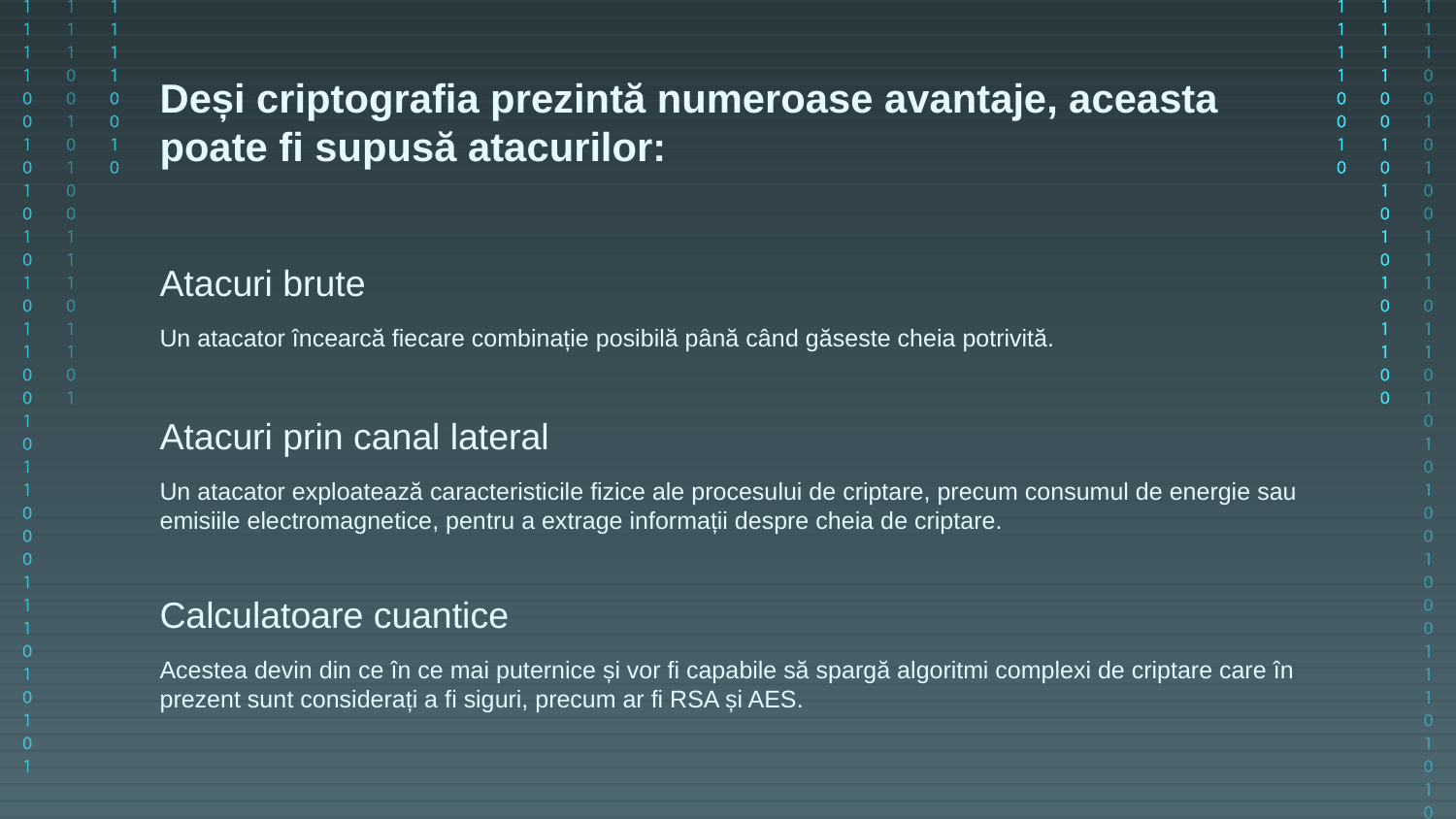

Deși criptografia prezintă numeroase avantaje, aceasta poate fi supusă atacurilor:
# Atacuri brute
Un atacator încearcă fiecare combinație posibilă până când găseste cheia potrivită.
Atacuri prin canal lateral
Un atacator exploatează caracteristicile fizice ale procesului de criptare, precum consumul de energie sau emisiile electromagnetice, pentru a extrage informații despre cheia de criptare.
Calculatoare cuantice
Acestea devin din ce în ce mai puternice și vor fi capabile să spargă algoritmi complexi de criptare care în prezent sunt considerați a fi siguri, precum ar fi RSA și AES.